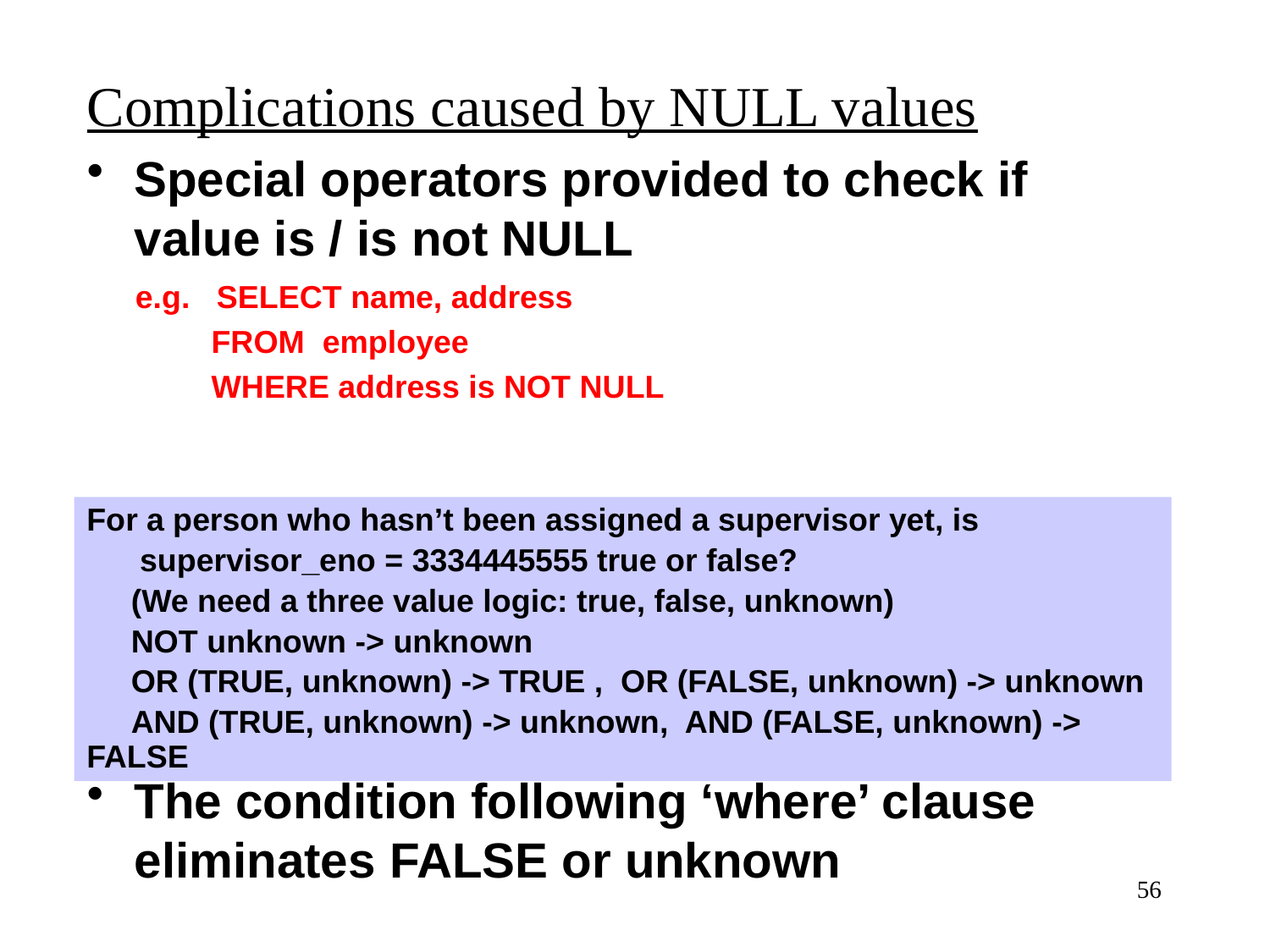

Complications caused by NULL values
Special operators provided to check if value is / is not NULL
     e.g.   SELECT name, address
              FROM  employee
              WHERE address is NOT NULL

The condition following ‘where’ clause eliminates FALSE or unknown

For a person who hasn’t been assigned a supervisor yet, is
      supervisor_eno = 3334445555 true or false?
     (We need a three value logic: true, false, unknown)
     NOT unknown -> unknown
     OR (TRUE, unknown) -> TRUE ,  OR (FALSE, unknown) -> unknown
     AND (TRUE, unknown) -> unknown,  AND (FALSE, unknown) -> FALSE
56